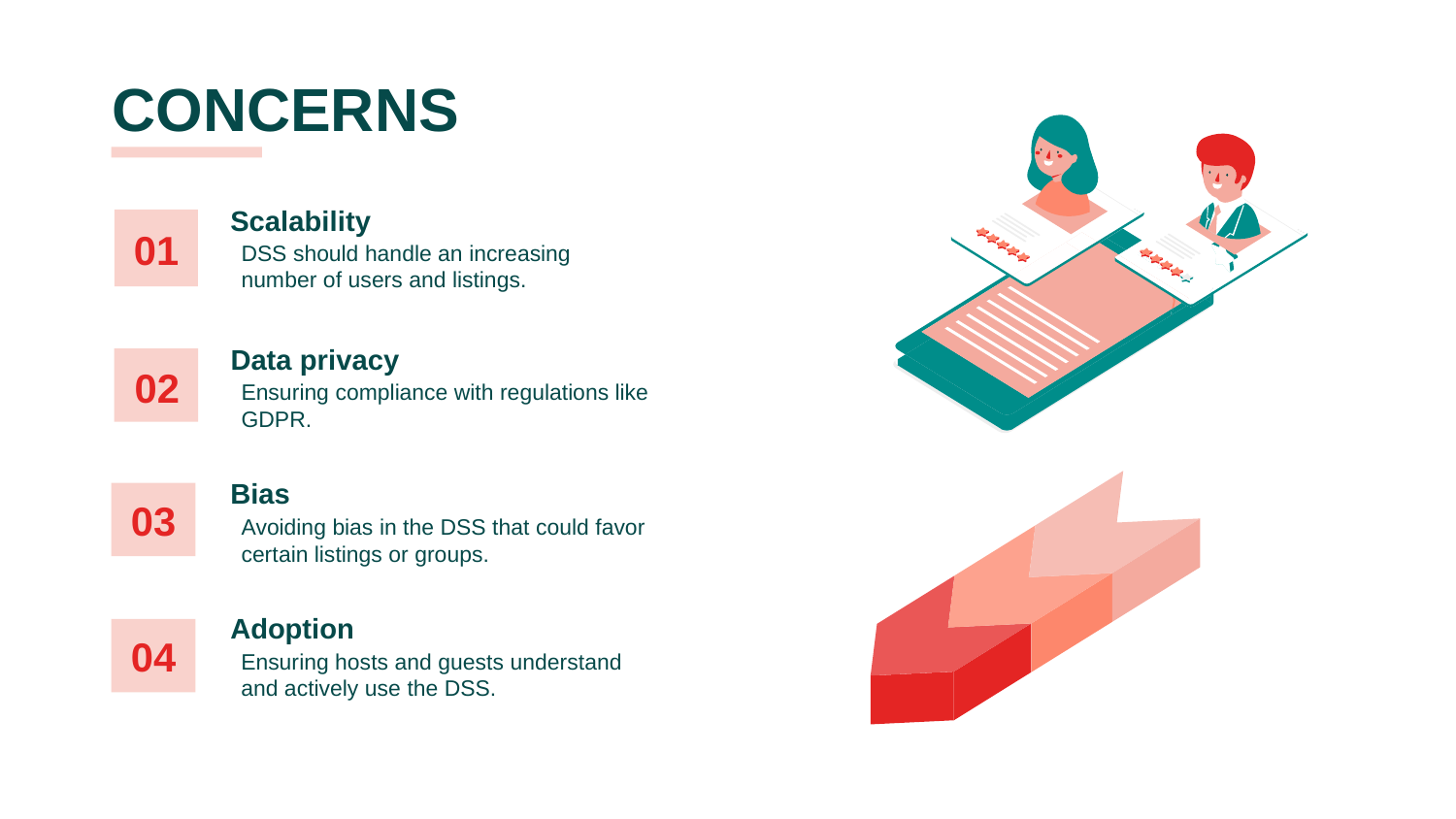

METRICS FOR SUCCESS
# CONCERNS
OBJECTIVES

Scalability

DSS should handle an increasing number of users and listings.
01
Data privacy

Ensuring compliance with regulations like GDPR.
02
Bias

Avoiding bias in the DSS that could favor certain listings or groups.
03

Adoption

Ensuring hosts and guests understand and actively use the DSS.
04